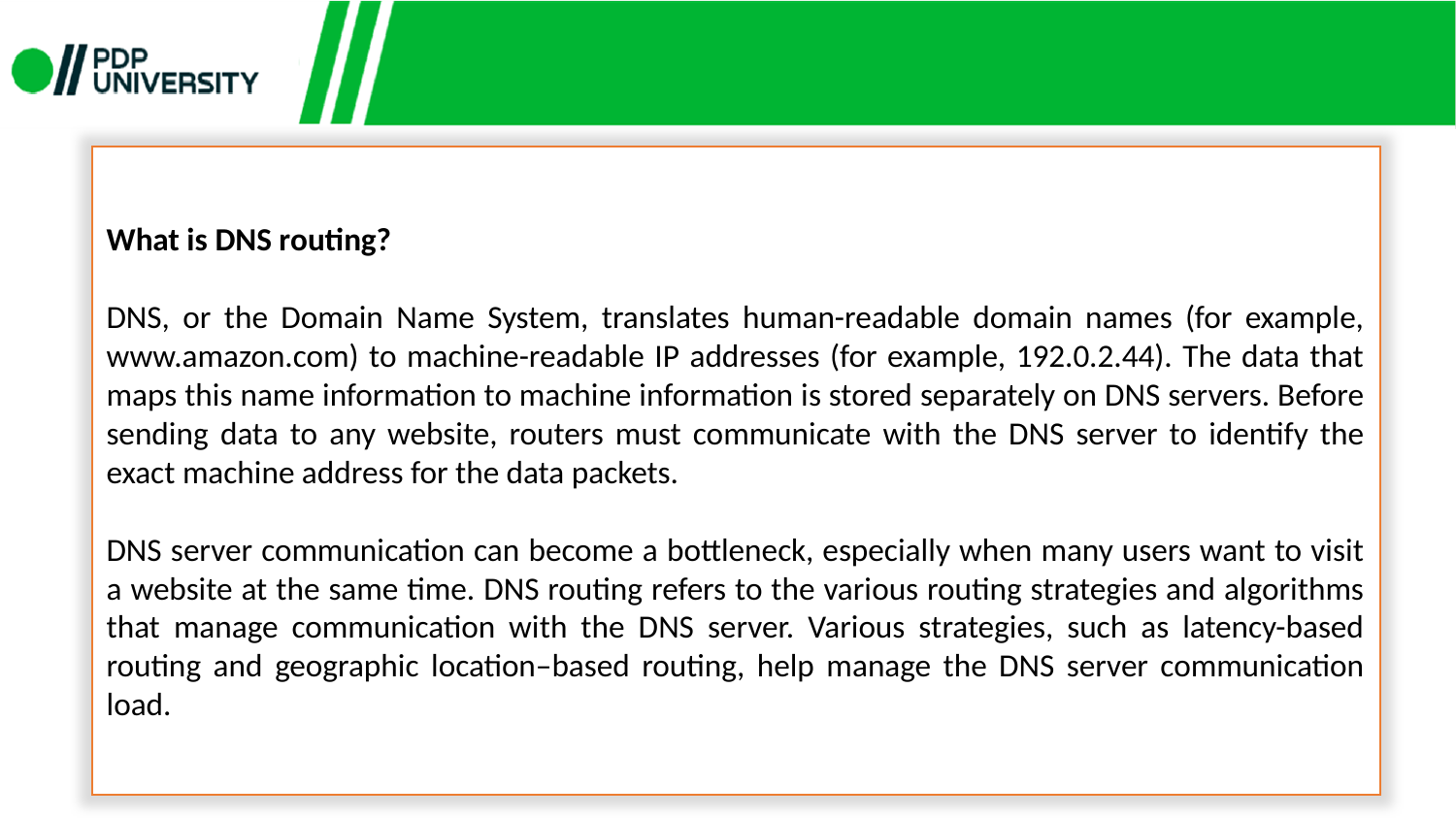

What is DNS routing?

DNS, or the Domain Name System, translates human-readable domain names (for example, www.amazon.com) to machine-readable IP addresses (for example, 192.0.2.44). The data that maps this name information to machine information is stored separately on DNS servers. Before sending data to any website, routers must communicate with the DNS server to identify the exact machine address for the data packets.

DNS server communication can become a bottleneck, especially when many users want to visit a website at the same time. DNS routing refers to the various routing strategies and algorithms that manage communication with the DNS server. Various strategies, such as latency-based routing and geographic location–based routing, help manage the DNS server communication load.